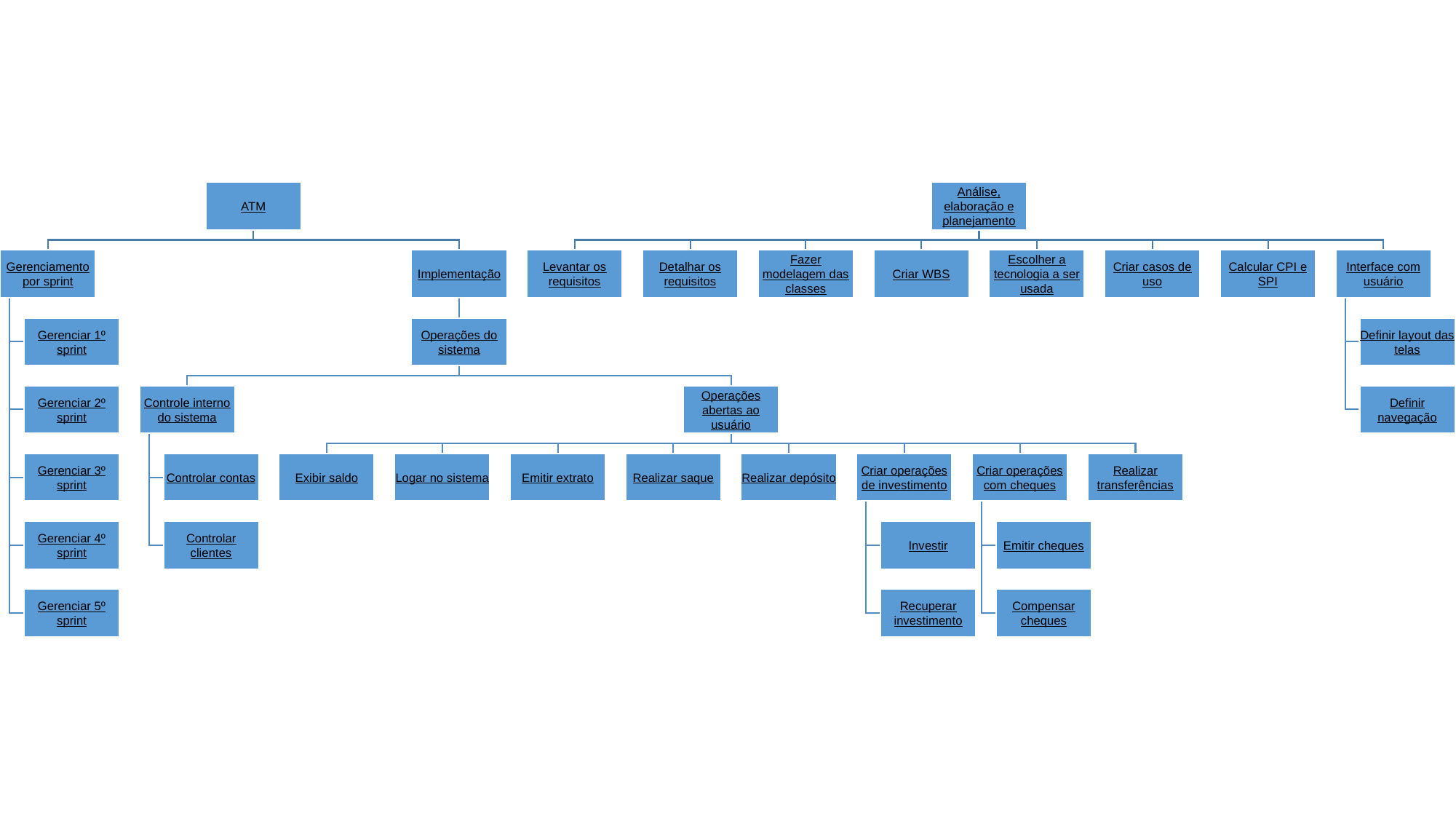

ATM
Gerenciamento por sprint
Gerenciar 1º sprint
Gerenciar 2º sprint
Gerenciar 3º sprint
Gerenciar 4º sprint
Gerenciar 5º sprint
Implementação
Operações do sistema
Controle interno do sistema
Controlar contas
Controlar clientes
Operações abertas ao usuário
Exibir saldo
Logar no sistema
Emitir extrato
Realizar saque
Realizar depósito
Criar operações de investimento
Investir
Recuperar investimento
Criar operações com cheques
Emitir cheques
Compensar cheques
Realizar transferências
Análise, elaboração e planejamento
Levantar os requisitos
Detalhar os requisitos
Fazer modelagem das classes
Criar WBS
Escolher a tecnologia a ser usada
Criar casos de uso
Calcular CPI e SPI
Interface com usuário
Definir layout das telas
Definir navegação